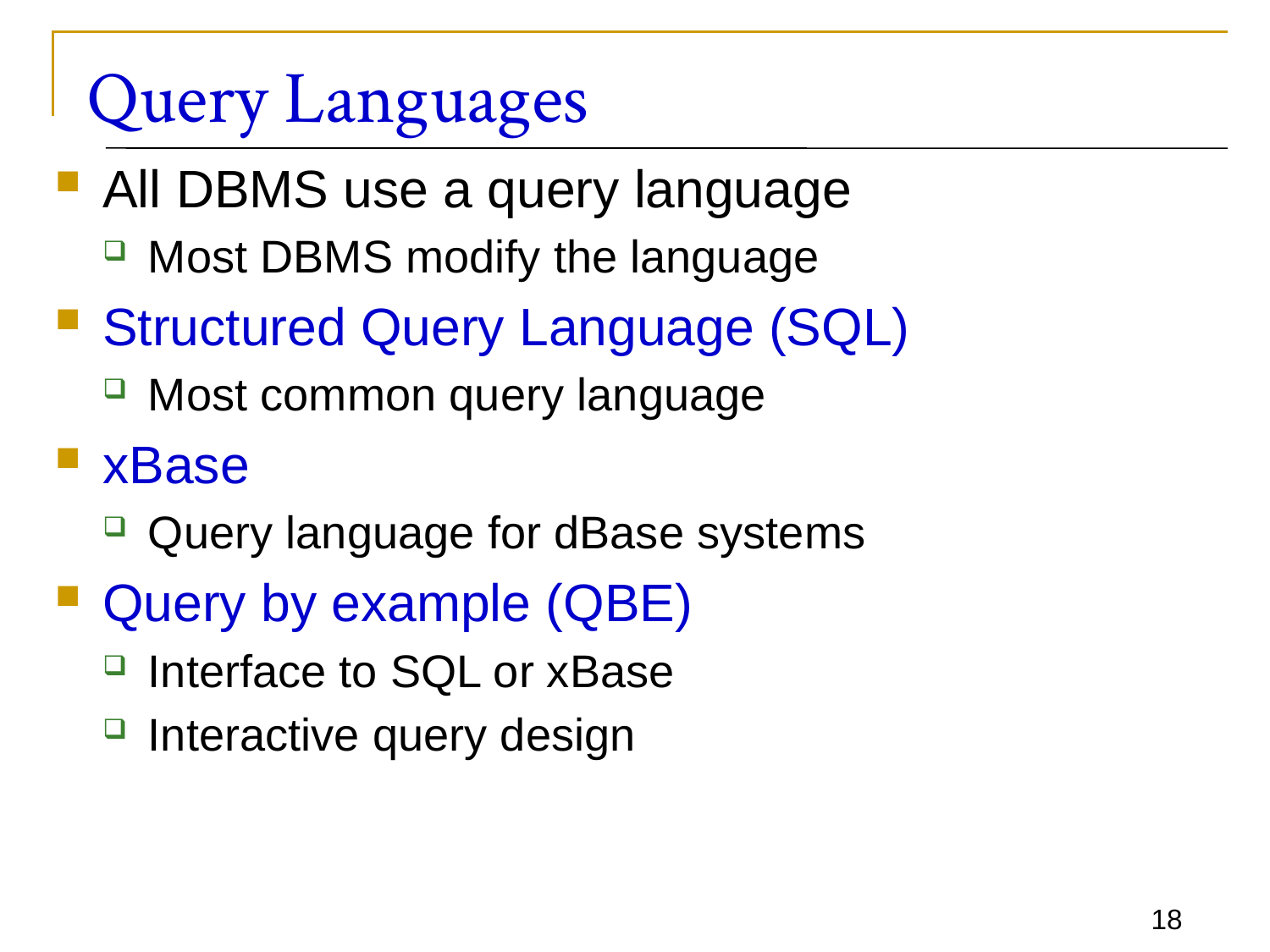

# Query Languages
All DBMS use a query language
Most DBMS modify the language
Structured Query Language (SQL)
Most common query language
xBase
Query language for dBase systems
Query by example (QBE)
Interface to SQL or xBase
Interactive query design